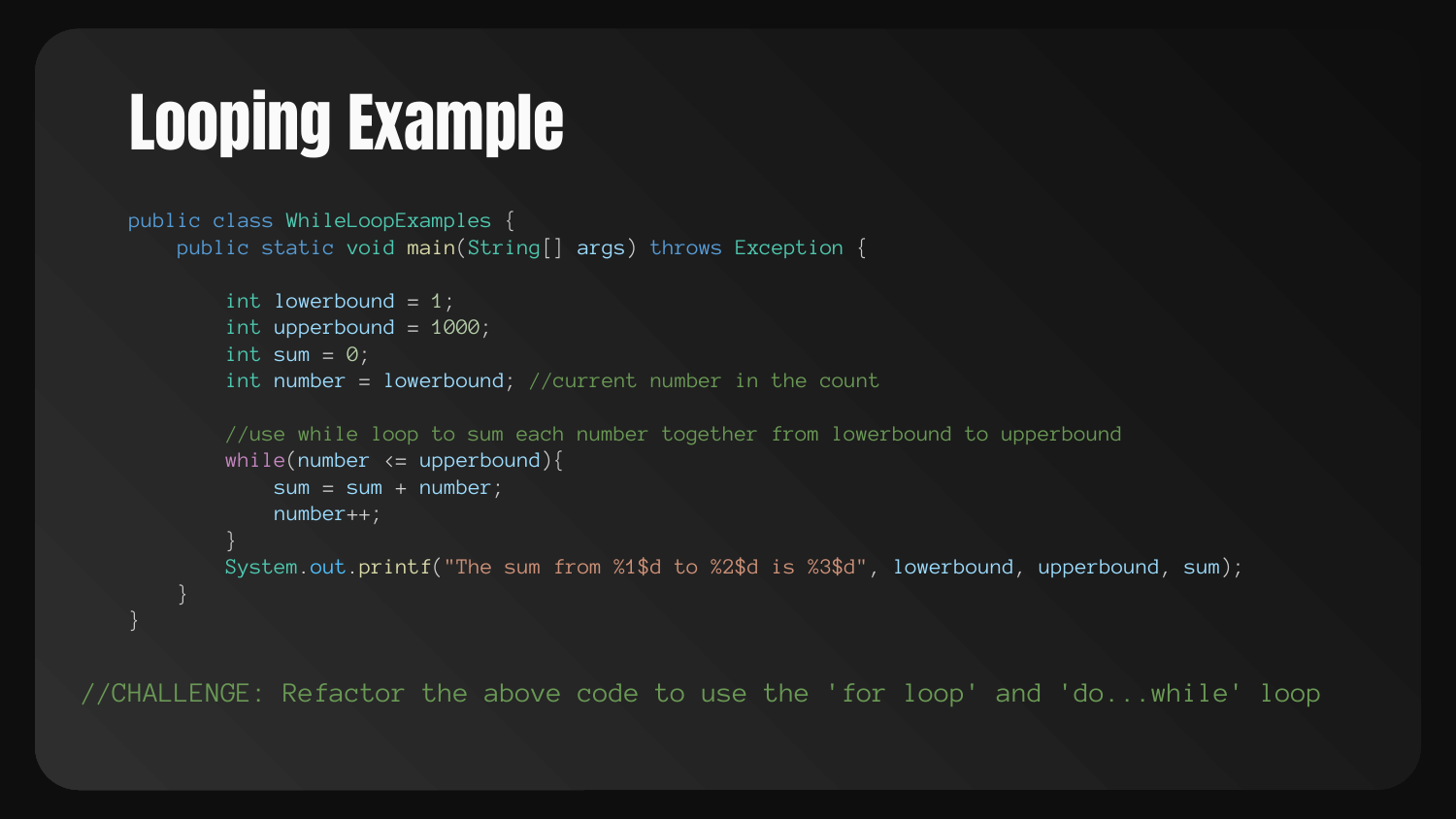

# Looping Example
public class WhileLoopExamples {
    public static void main(String[] args) throws Exception {

        int lowerbound = 1;
        int upperbound = 1000;
        int sum = 0;
        int number = lowerbound; //current number in the count
        //use while loop to sum each number together from lowerbound to upperbound
        while(number <= upperbound){
            sum = sum + number;
            number++;
        }
        System.out.printf("The sum from %1$d to %2$d is %3$d", lowerbound, upperbound, sum);
    }
}
//CHALLENGE: Refactor the above code to use the 'for loop' and 'do...while' loop